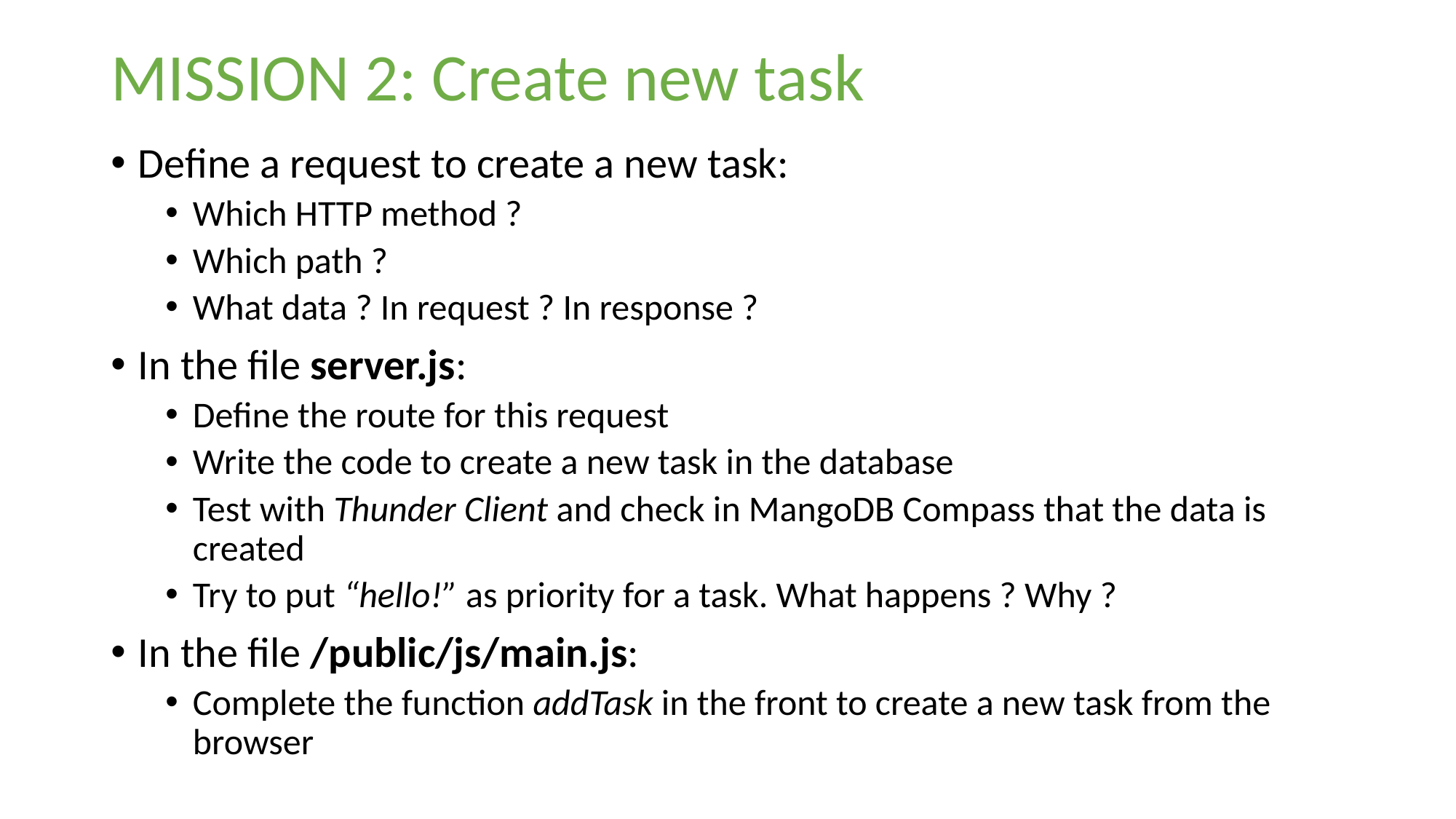

# MISSION 2: Create new task
Define a request to create a new task:
Which HTTP method ?
Which path ?
What data ? In request ? In response ?
In the file server.js:
Define the route for this request
Write the code to create a new task in the database
Test with Thunder Client and check in MangoDB Compass that the data is created
Try to put “hello!” as priority for a task. What happens ? Why ?
In the file /public/js/main.js:
Complete the function addTask in the front to create a new task from the browser